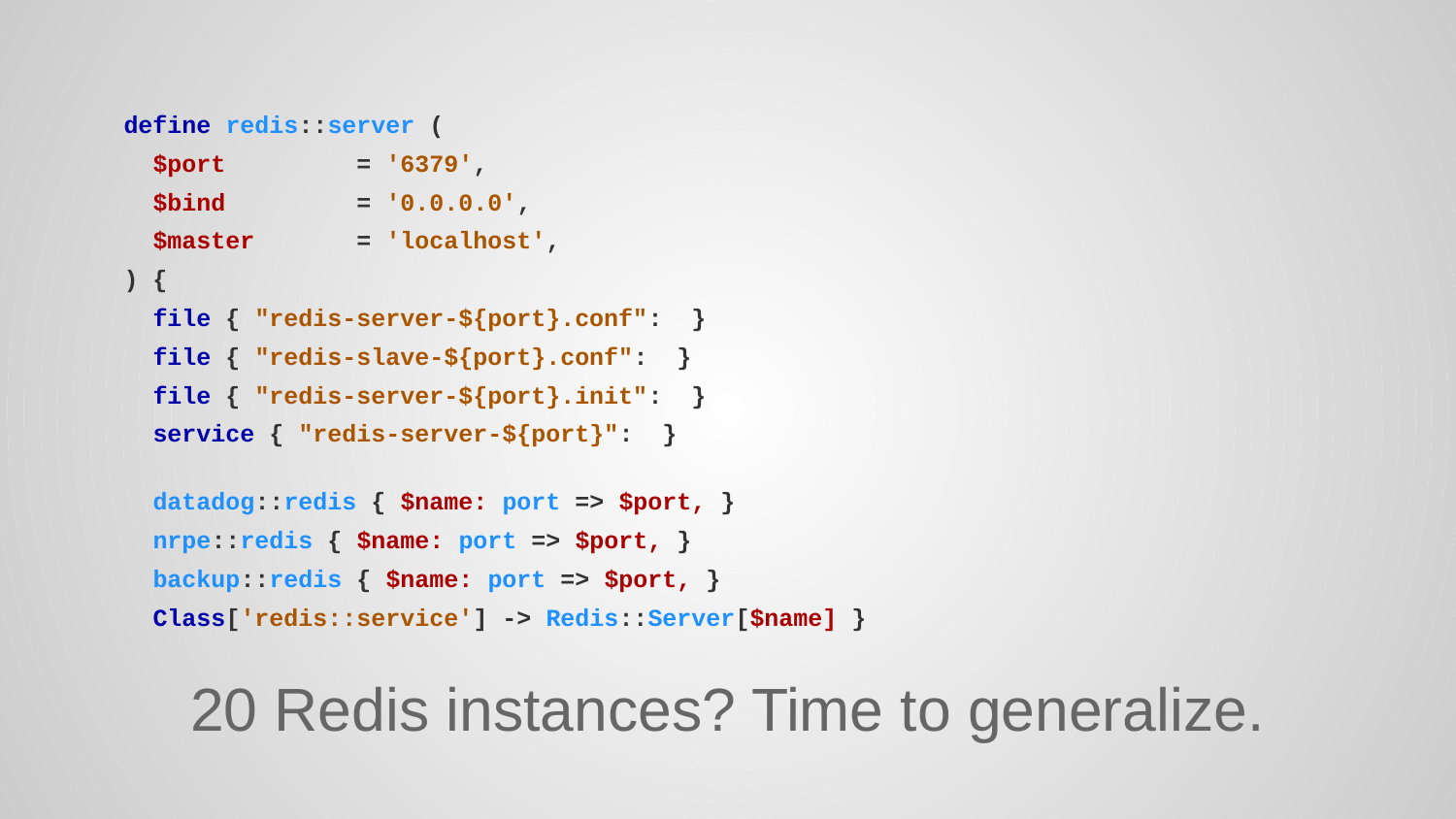

# define redis::server ( $port         = '6379', $bind         = '0.0.0.0', $master       = 'localhost', ) { file { "redis-server-${port}.conf":  } file { "redis-slave-${port}.conf":  } file { "redis-server-${port}.init":  } service { "redis-server-${port}":  }
  datadog::redis { $name: port => $port, }
  nrpe::redis { $name: port => $port, }
  backup::redis { $name: port => $port, }
  Class['redis::service'] -> Redis::Server[$name] }
20 Redis instances? Time to generalize.